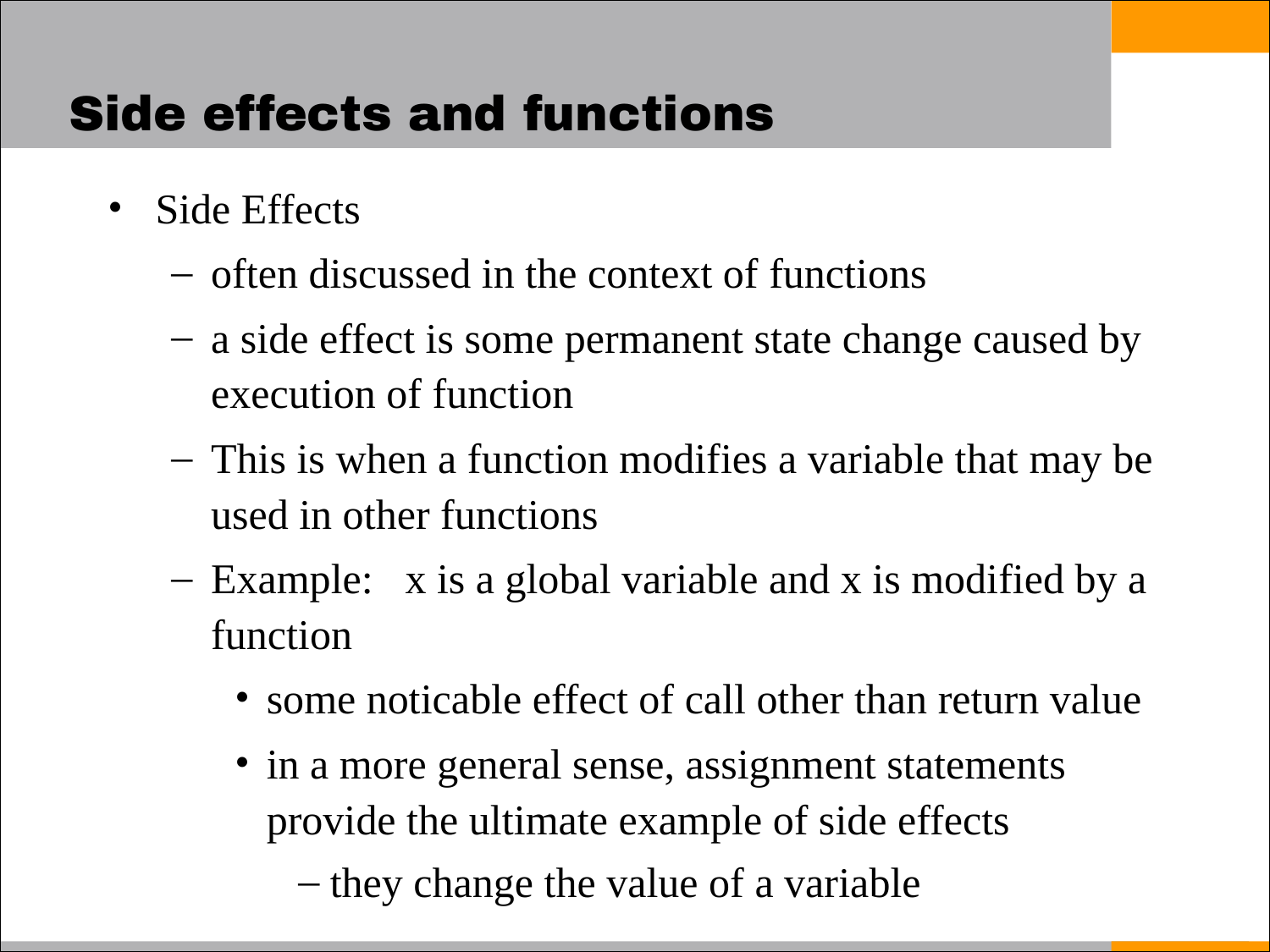

# Side effects and functions
Side Effects
often discussed in the context of functions
a side effect is some permanent state change caused by execution of function
This is when a function modifies a variable that may be used in other functions
Example:   x is a global variable and x is modified by a function
some noticable effect of call other than return value
in a more general sense, assignment statements provide the ultimate example of side effects
they change the value of a variable